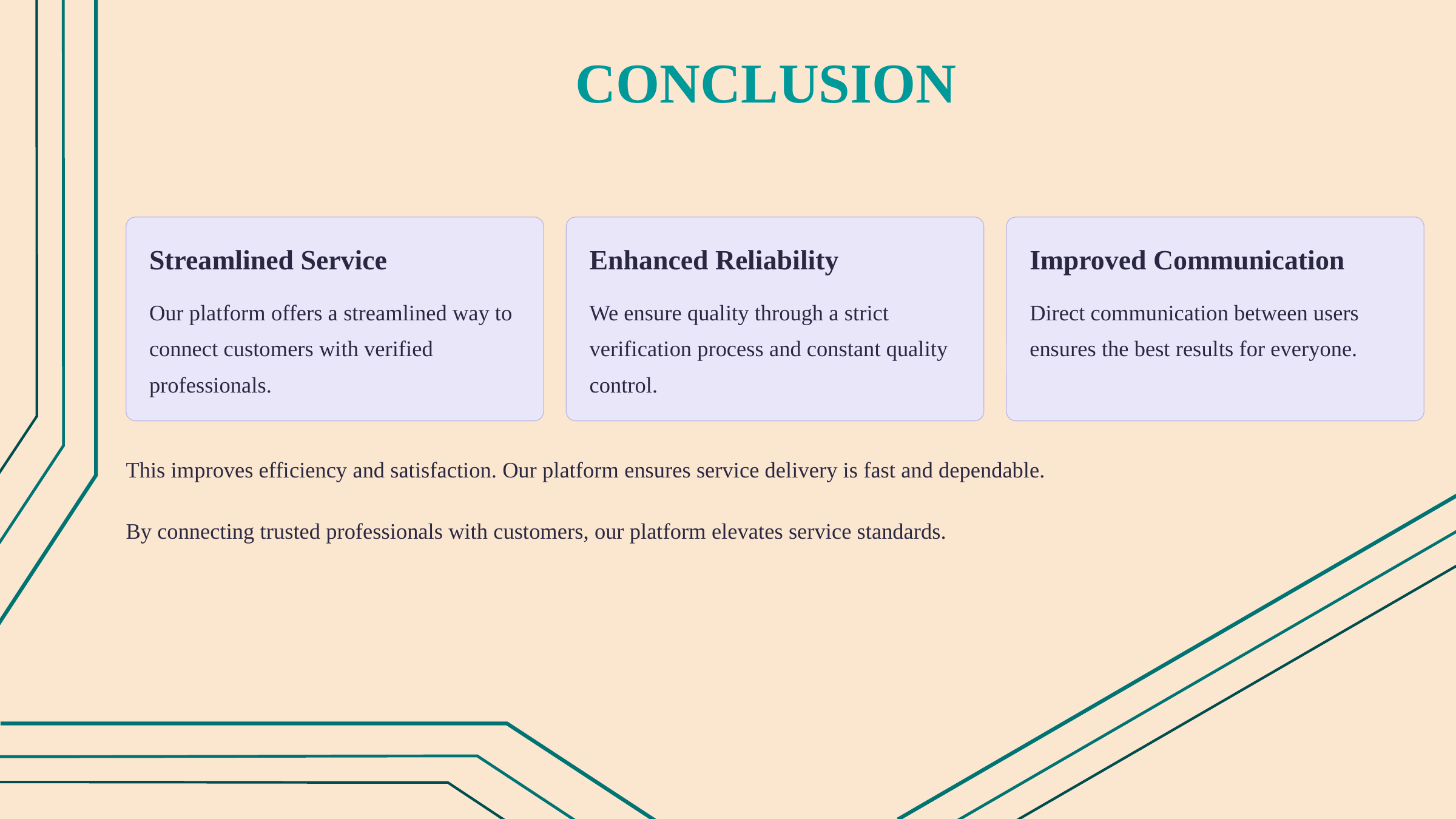

CONCLUSION

Streamlined Service
Enhanced Reliability
Improved Communication
Our platform offers a streamlined way to connect customers with verified professionals.
We ensure quality through a strict verification process and constant quality control.
Direct communication between users ensures the best results for everyone.
This improves efficiency and satisfaction. Our platform ensures service delivery is fast and dependable.
By connecting trusted professionals with customers, our platform elevates service standards.